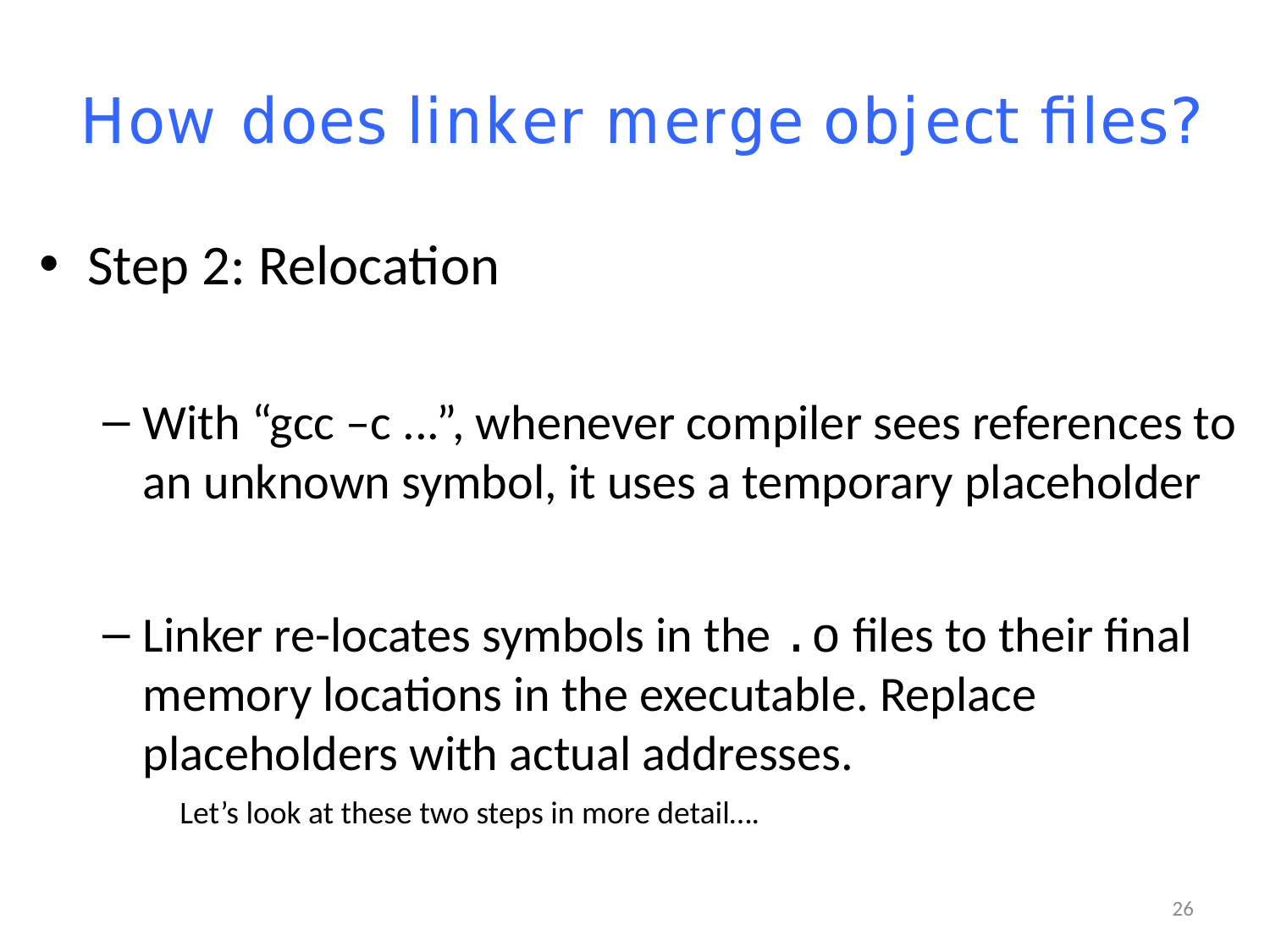

# How does linker merge object files?
Step 2: Relocation

With “gcc –c ...”, whenever compiler sees references to an unknown symbol, it uses a temporary placeholder

Linker re-locates symbols in the .o files to their final memory locations in the executable. Replace placeholders with actual addresses.
Let’s look at these two steps in more detail….

26